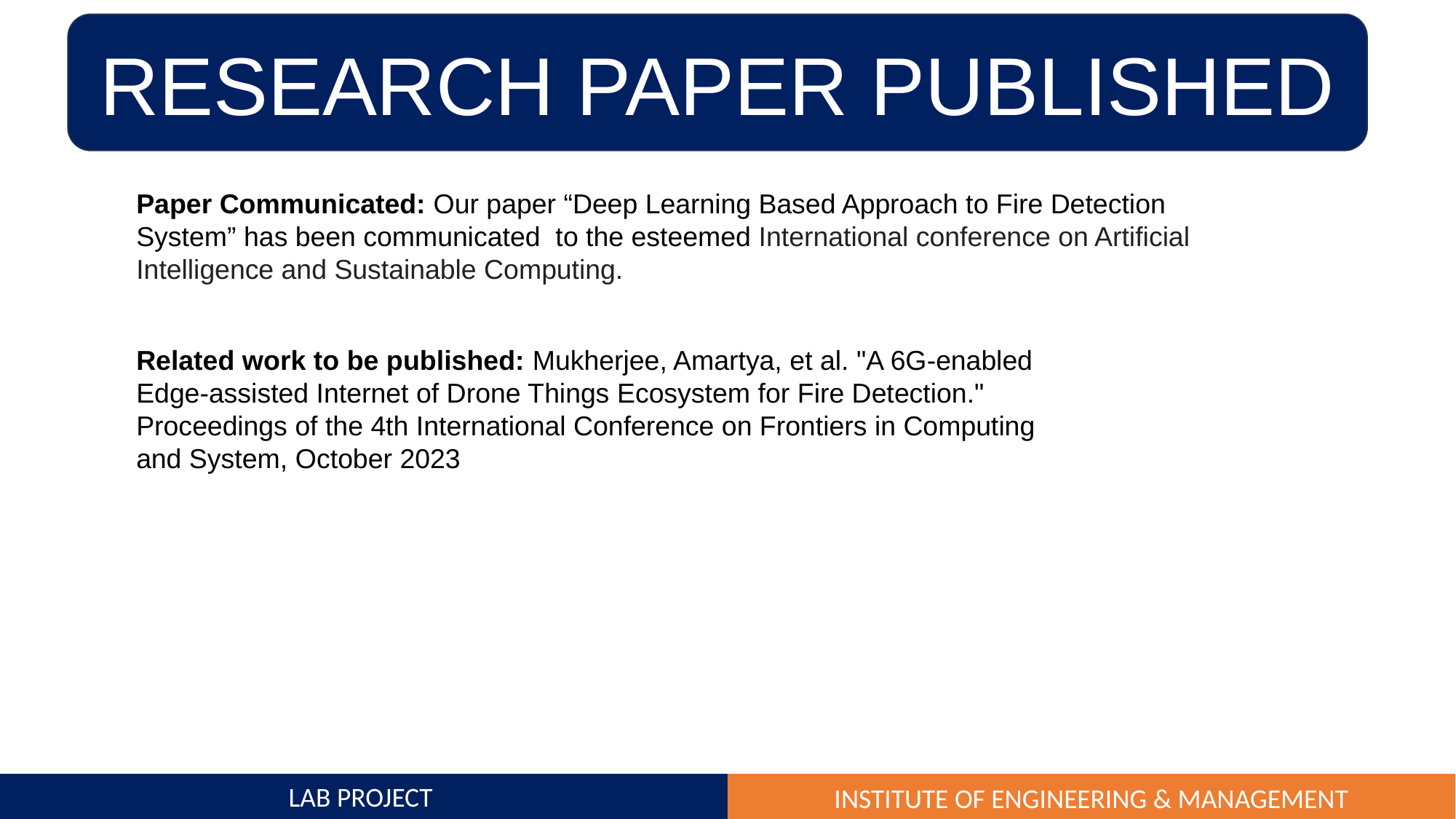

RESEARCH PAPER PUBLISHED
Paper Communicated: Our paper “Deep Learning Based Approach to Fire Detection System” has been communicated  to the esteemed International conference on Artificial Intelligence and Sustainable Computing.
Related work to be published: Mukherjee, Amartya, et al. "A 6G-enabled Edge-assisted Internet of Drone Things Ecosystem for Fire Detection."
Proceedings of the 4th International Conference on Frontiers in Computing and System, October 2023
LAB PROJECT
INSTITUTE OF ENGINEERING & MANAGEMENT